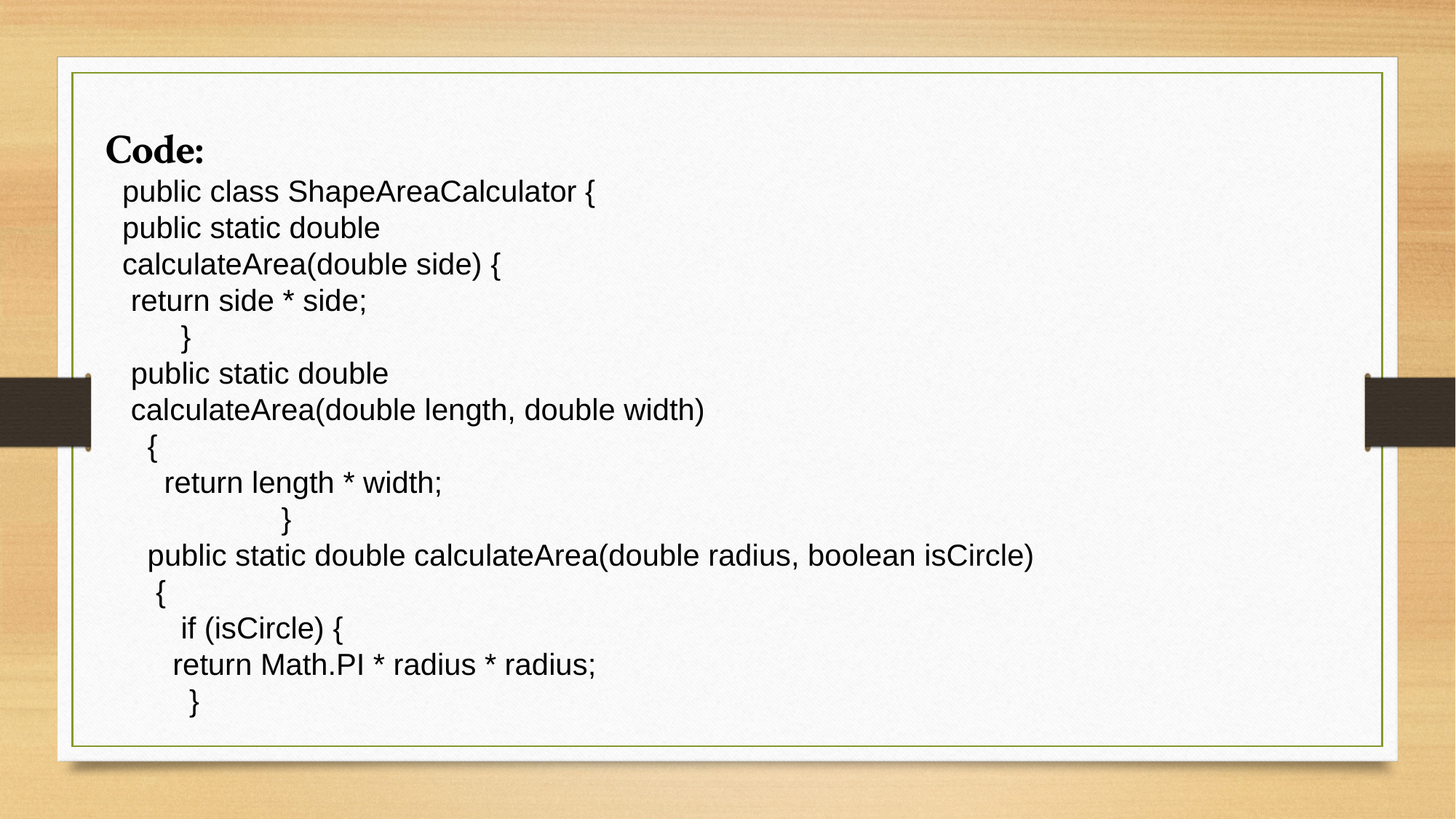

Code:
  public class ShapeAreaCalculator {
  public static double
  calculateArea(double side) {
   return side * side;
         }
   public static double
   calculateArea(double length, double width)
     {
       return length * width;
                     }
     public static double calculateArea(double radius, boolean isCircle)
      {
         if (isCircle) {
        return Math.PI * radius * radius;
          }